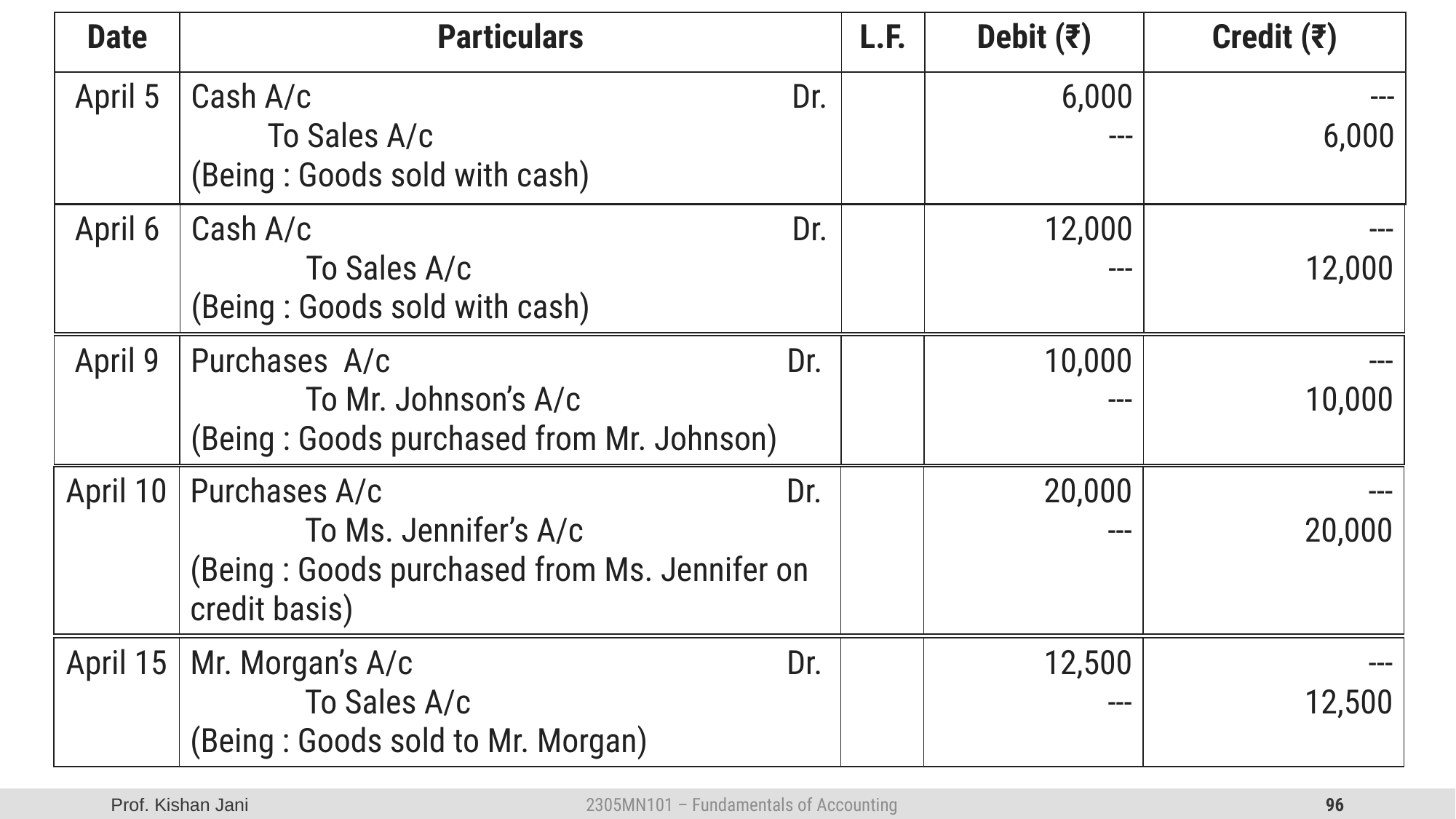

| Date | Particulars | L.F. | Debit (₹) | Credit (₹) |
| --- | --- | --- | --- | --- |
| April 5 | Cash A/c Dr. To Sales A/c (Being : Goods sold with cash) |  | 6,000 --- | --- 6,000 |
| April 6 | Cash A/c Dr. To Sales A/c (Being : Goods sold with cash) |  | 12,000 --- | --- 12,000 |
| --- | --- | --- | --- | --- |
| April 9 | Purchases A/c Dr. To Mr. Johnson’s A/c (Being : Goods purchased from Mr. Johnson) |  | 10,000 --- | --- 10,000 |
| --- | --- | --- | --- | --- |
| April 10 | Purchases A/c Dr. To Ms. Jennifer’s A/c (Being : Goods purchased from Ms. Jennifer on credit basis) |  | 20,000 --- | --- 20,000 |
| --- | --- | --- | --- | --- |
| April 15 | Mr. Morgan’s A/c Dr. To Sales A/c (Being : Goods sold to Mr. Morgan) |  | 12,500 --- | --- 12,500 |
| --- | --- | --- | --- | --- |